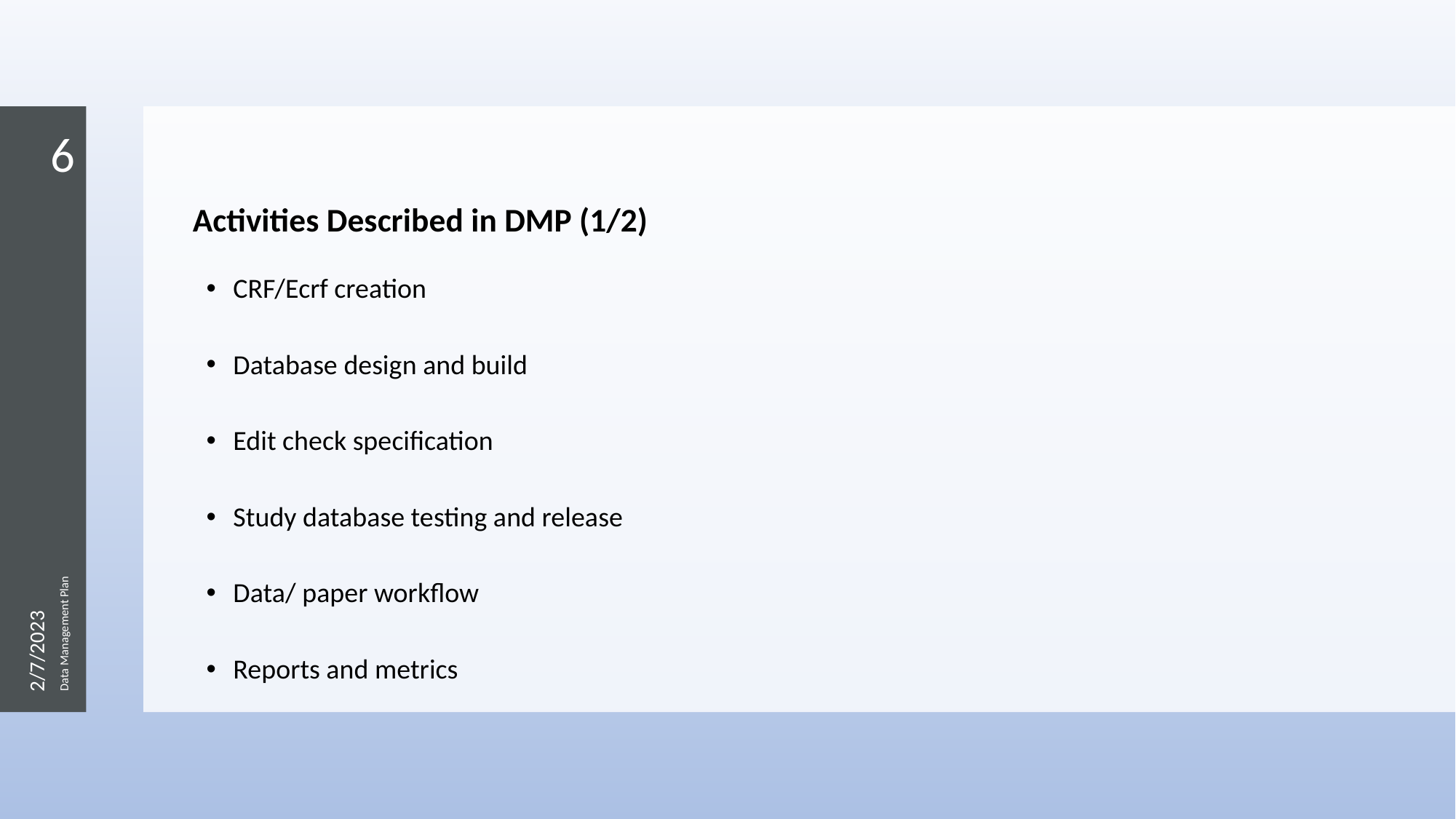

6
Activities Described in DMP (1/2)

CRF/Ecrf creation

Database design and build

Edit check specification

Study database testing and release

Data/ paper workflow

Reports and metrics
2/7/2023
Data Management Plan